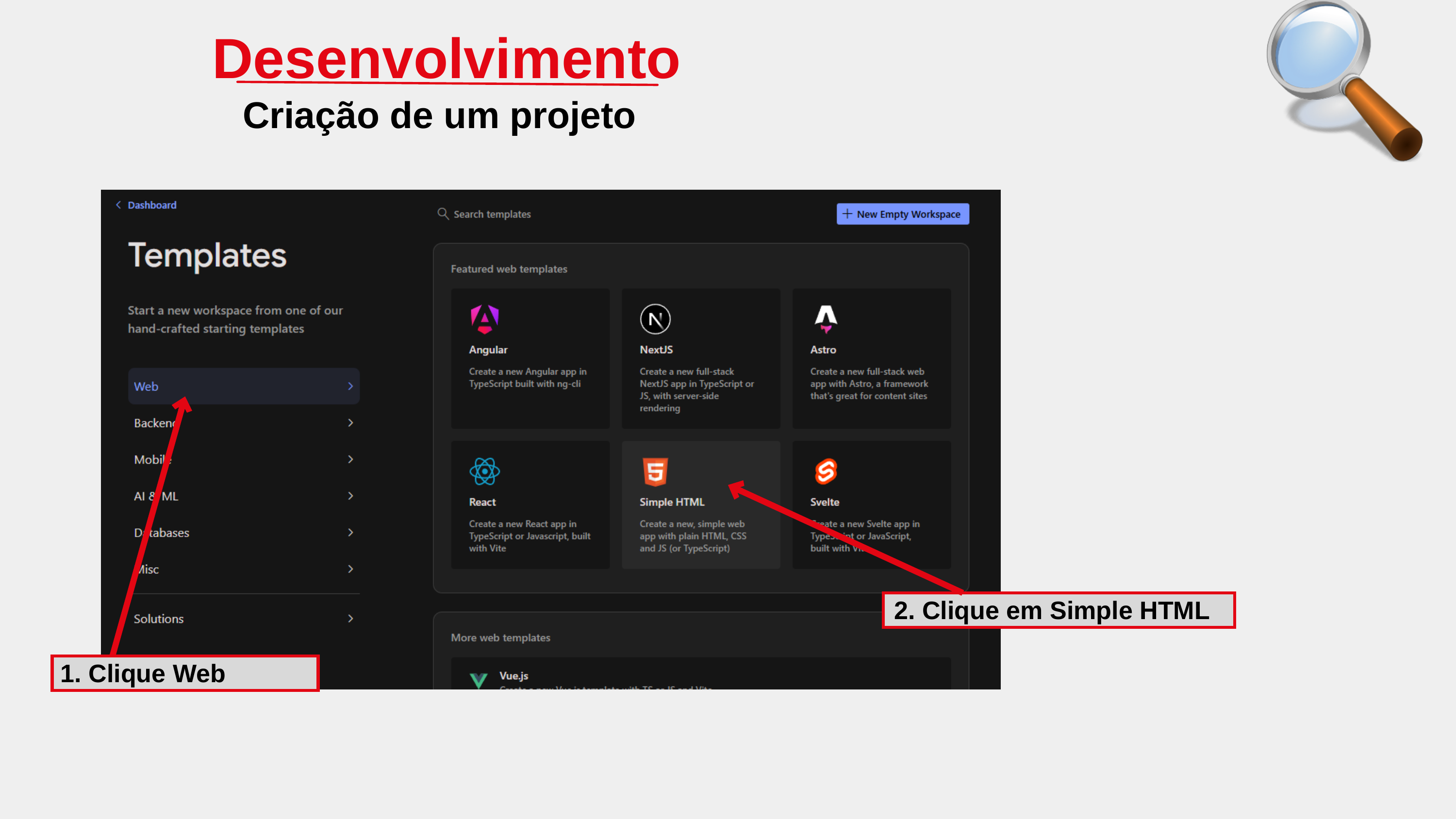

Desenvolvimento

Criação de um projeto

2. Clique em Simple HTML

1. Clique Web